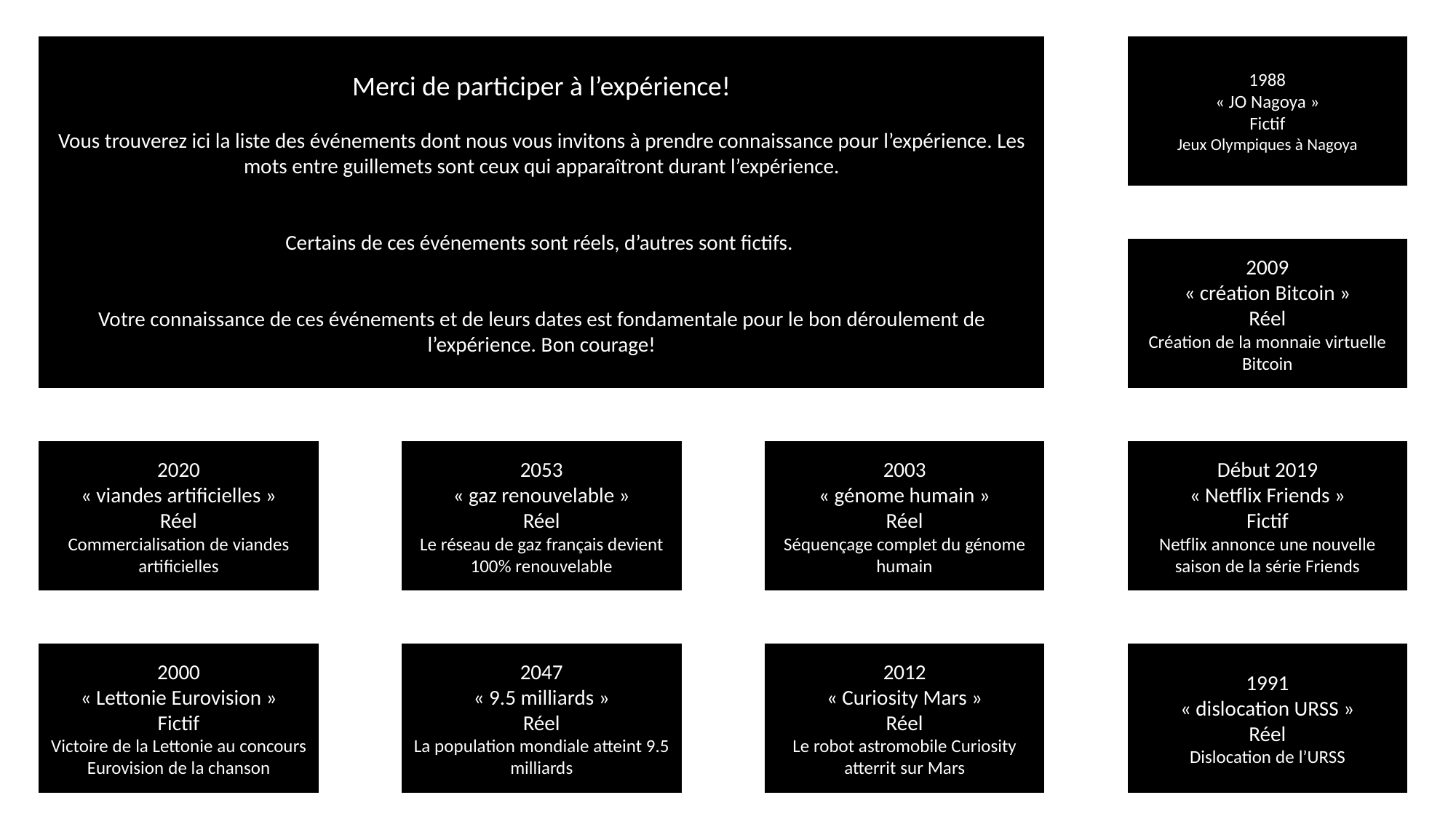

Merci de participer à l’expérience!

Vous trouverez ici la liste des événements dont nous vous invitons à prendre connaissance pour l’expérience. Les mots entre guillemets sont ceux qui apparaîtront durant l’expérience.

Certains de ces événements sont réels, d’autres sont fictifs.

Votre connaissance de ces événements et de leurs dates est fondamentale pour le bon déroulement de l’expérience. Bon courage!
1988
« JO Nagoya »
Fictif
Jeux Olympiques à Nagoya
2009
« création Bitcoin »
Réel
Création de la monnaie virtuelle Bitcoin
2003
« génome humain »
Réel
Séquençage complet du génome humain
Début 2019
« Netflix Friends »
Fictif
Netflix annonce une nouvelle saison de la série Friends
2020
« viandes artificielles »
Réel
Commercialisation de viandes artificielles
2053
« gaz renouvelable »
Réel
Le réseau de gaz français devient 100% renouvelable
2000
« Lettonie Eurovision »
Fictif
Victoire de la Lettonie au concours Eurovision de la chanson
2047
« 9.5 milliards »
Réel
La population mondiale atteint 9.5 milliards
2012
« Curiosity Mars »
Réel
Le robot astromobile Curiosity atterrit sur Mars
1991
« dislocation URSS »
Réel
Dislocation de l’URSS